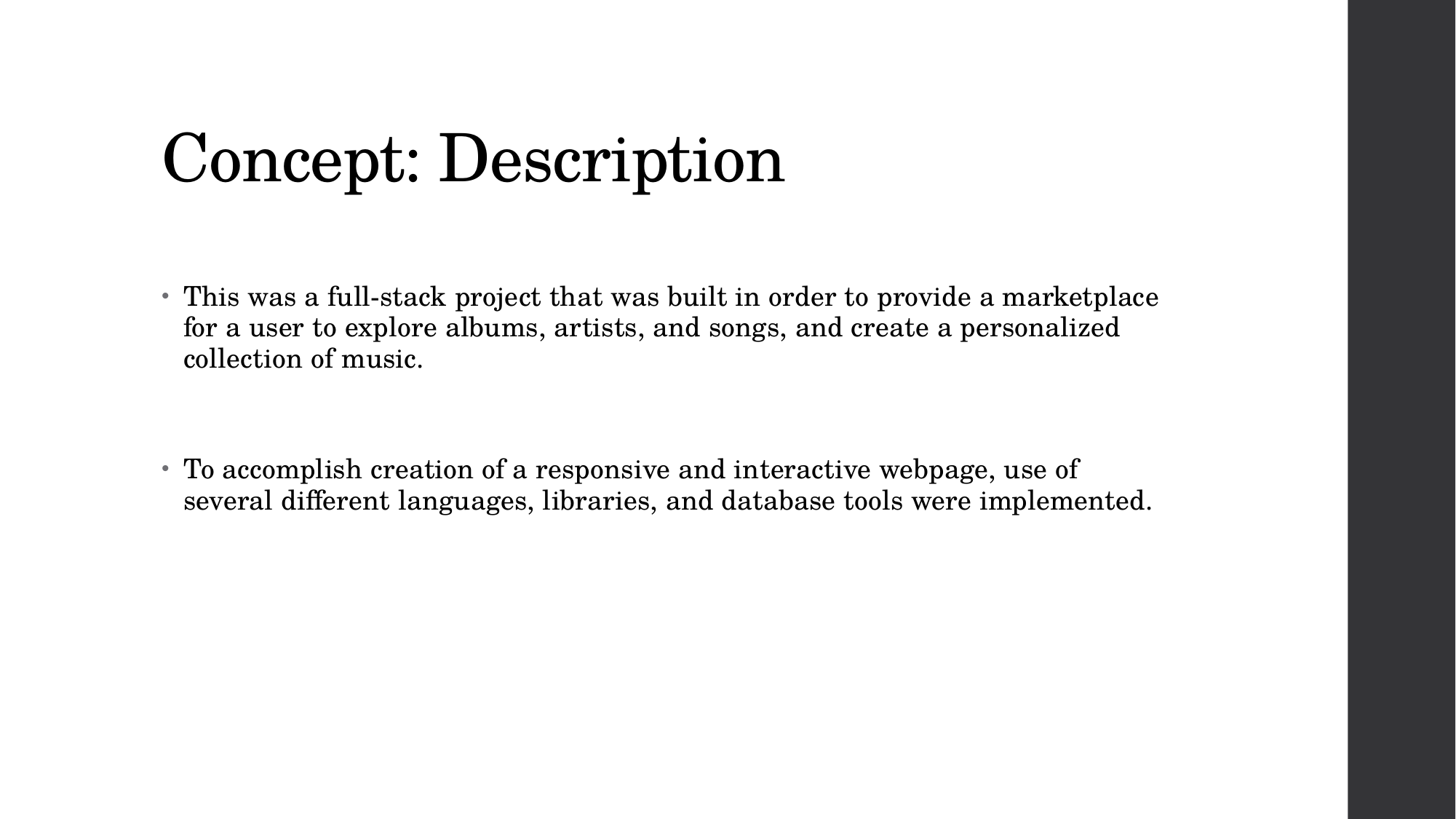

# Concept: Description

This was a full-stack project that was built in order to provide a marketplace for a user to explore albums, artists, and songs, and create a personalized collection of music.

To accomplish creation of a responsive and interactive webpage, use of several different languages, libraries, and database tools were implemented.